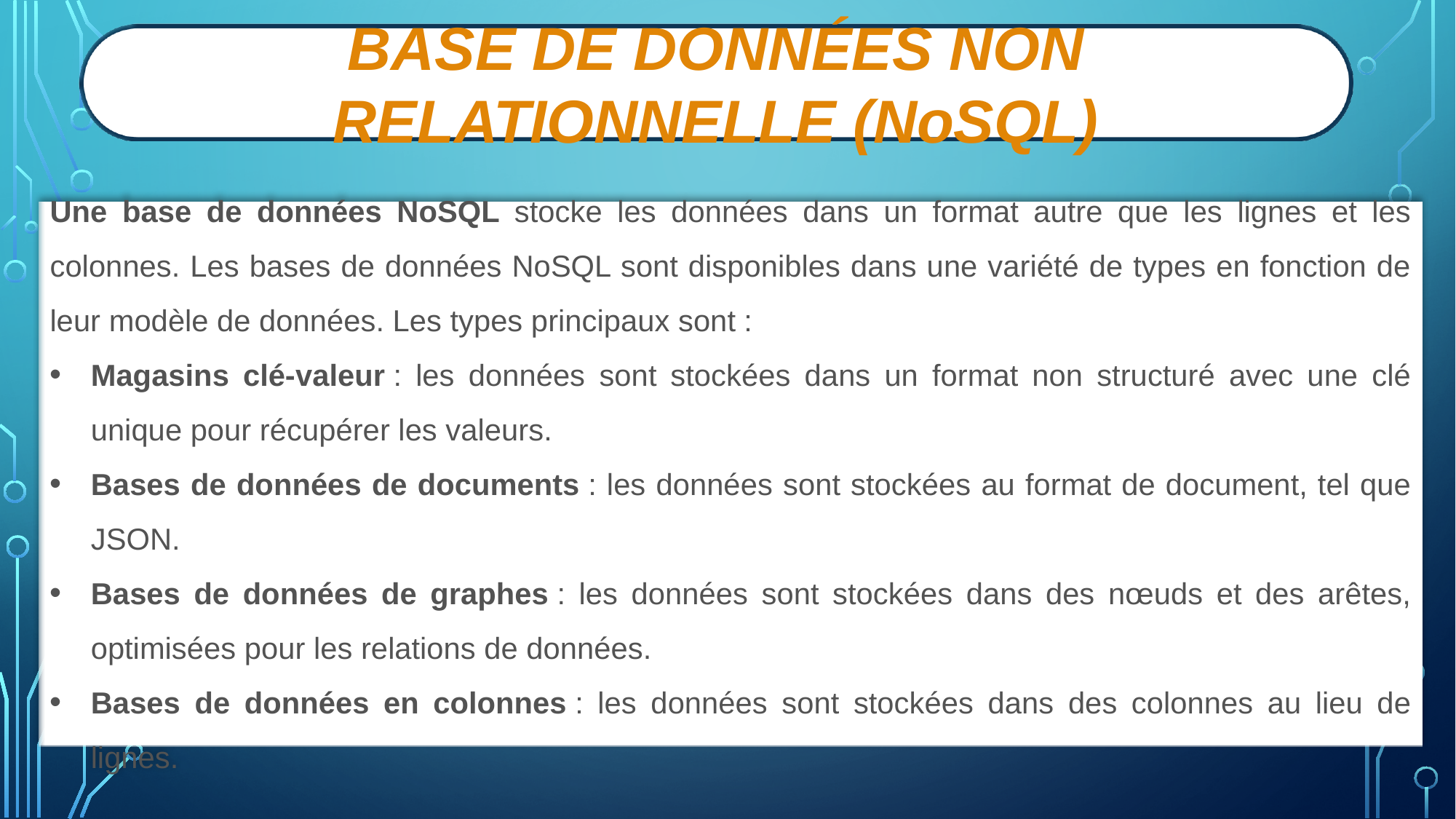

BASE DE DONNÉES NON RELATIONNELLE (NoSQL)
Une base de données NoSQL stocke les données dans un format autre que les lignes et les colonnes. Les bases de données NoSQL sont disponibles dans une variété de types en fonction de leur modèle de données. Les types principaux sont :
Magasins clé-valeur : les données sont stockées dans un format non structuré avec une clé unique pour récupérer les valeurs.
Bases de données de documents : les données sont stockées au format de document, tel que JSON.
Bases de données de graphes : les données sont stockées dans des nœuds et des arêtes, optimisées pour les relations de données.
Bases de données en colonnes : les données sont stockées dans des colonnes au lieu de lignes.